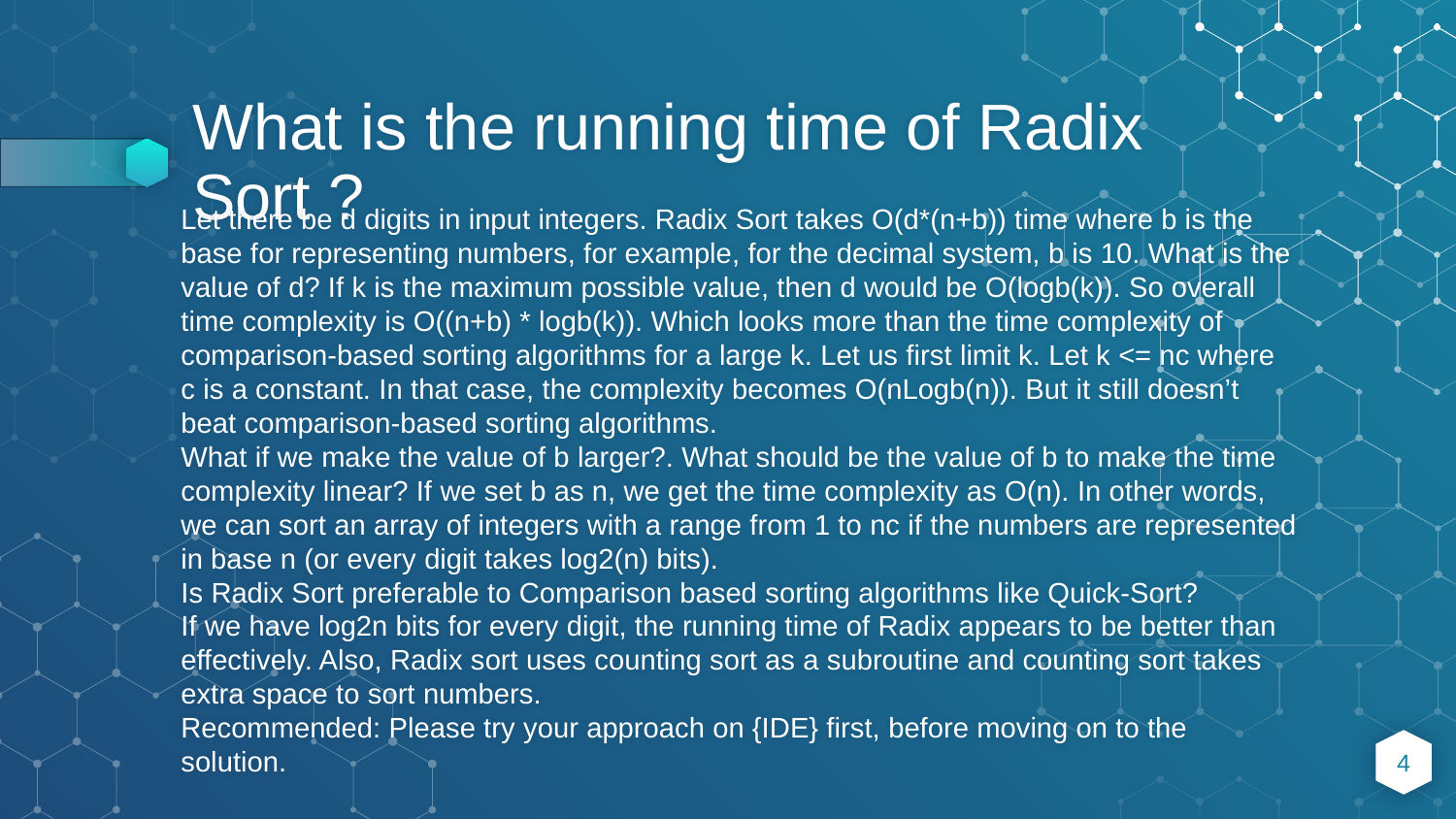

# What is the running time of Radix Sort ?
Let there be d digits in input integers. Radix Sort takes O(d*(n+b)) time where b is the
base for representing numbers, for example, for the decimal system, b is 10. What is the
value of d? If k is the maximum possible value, then d would be O(logb(k)). So overall
time complexity is O((n+b) * logb(k)). Which looks more than the time complexity of
comparison-based sorting algorithms for a large k. Let us first limit k. Let k <= nc where
c is a constant. In that case, the complexity becomes O(nLogb(n)). But it still doesn’t
beat comparison-based sorting algorithms.
What if we make the value of b larger?. What should be the value of b to make the time
complexity linear? If we set b as n, we get the time complexity as O(n). In other words,
we can sort an array of integers with a range from 1 to nc if the numbers are represented
in base n (or every digit takes log2(n) bits).
Is Radix Sort preferable to Comparison based sorting algorithms like Quick-Sort?
If we have log2n bits for every digit, the running time of Radix appears to be better than
effectively. Also, Radix sort uses counting sort as a subroutine and counting sort takes
extra space to sort numbers.
Recommended: Please try your approach on {IDE} first, before moving on to the
solution.
4